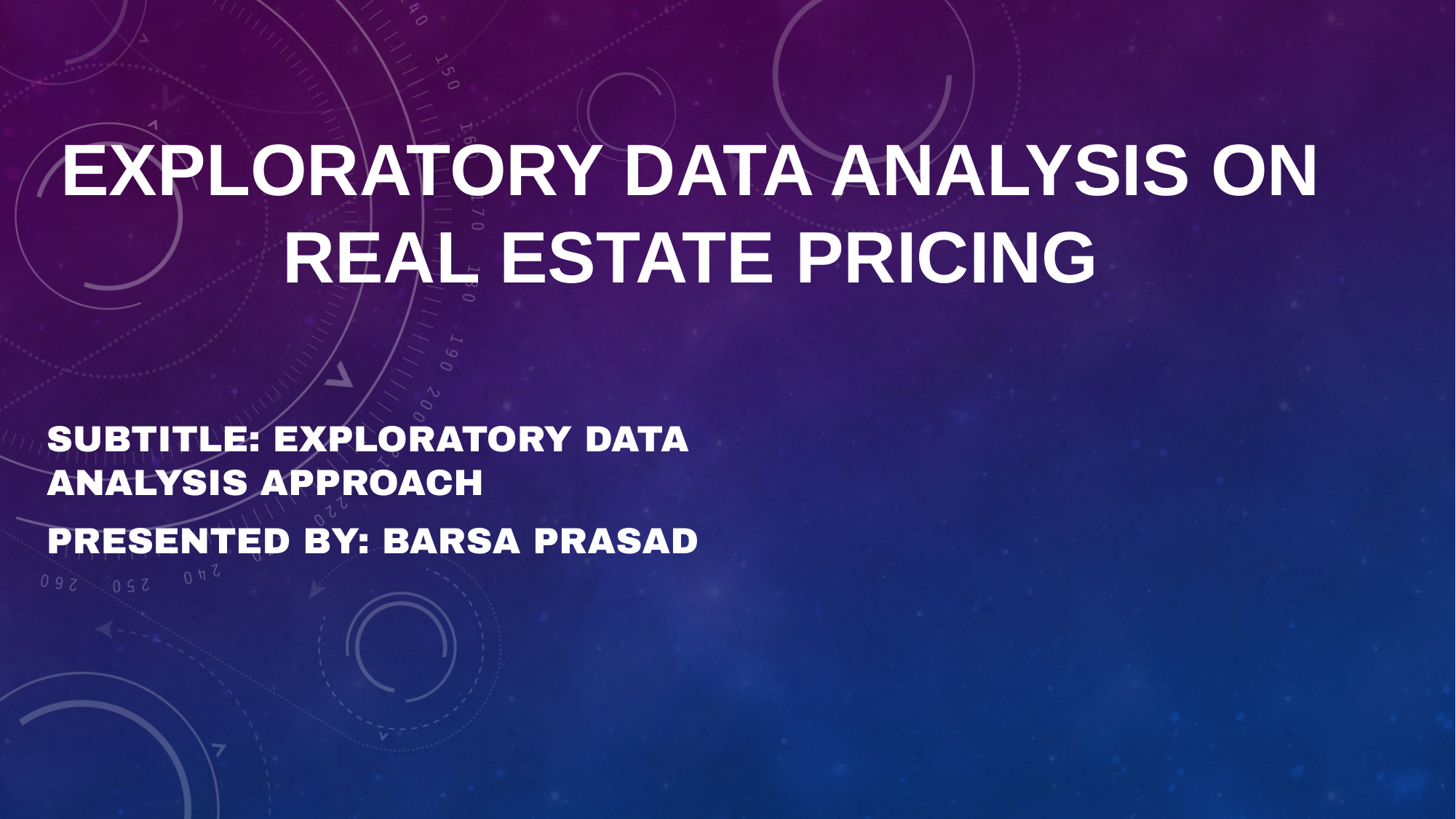

# Exploratory Data Analysis on Real Estate Pricing
Subtitle: Exploratory Data Analysis Approach
Presented by: Barsa Prasad